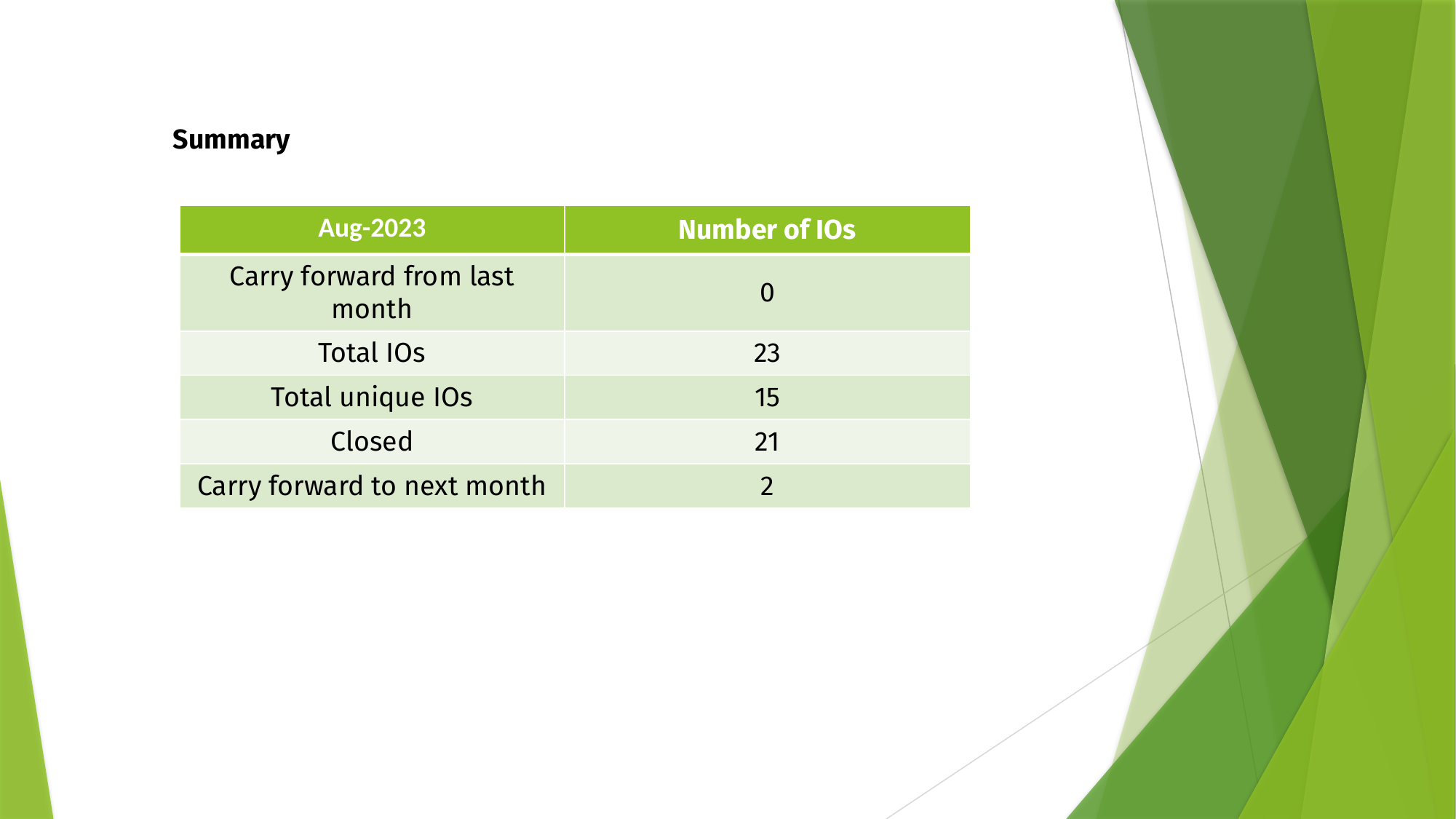

Summary
| Aug-2023 | Number of IOs |
| --- | --- |
| Carry forward from last month | 0 |
| Total IOs | 23 |
| Total unique IOs | 15 |
| Closed | 21 |
| Carry forward to next month | 2 |